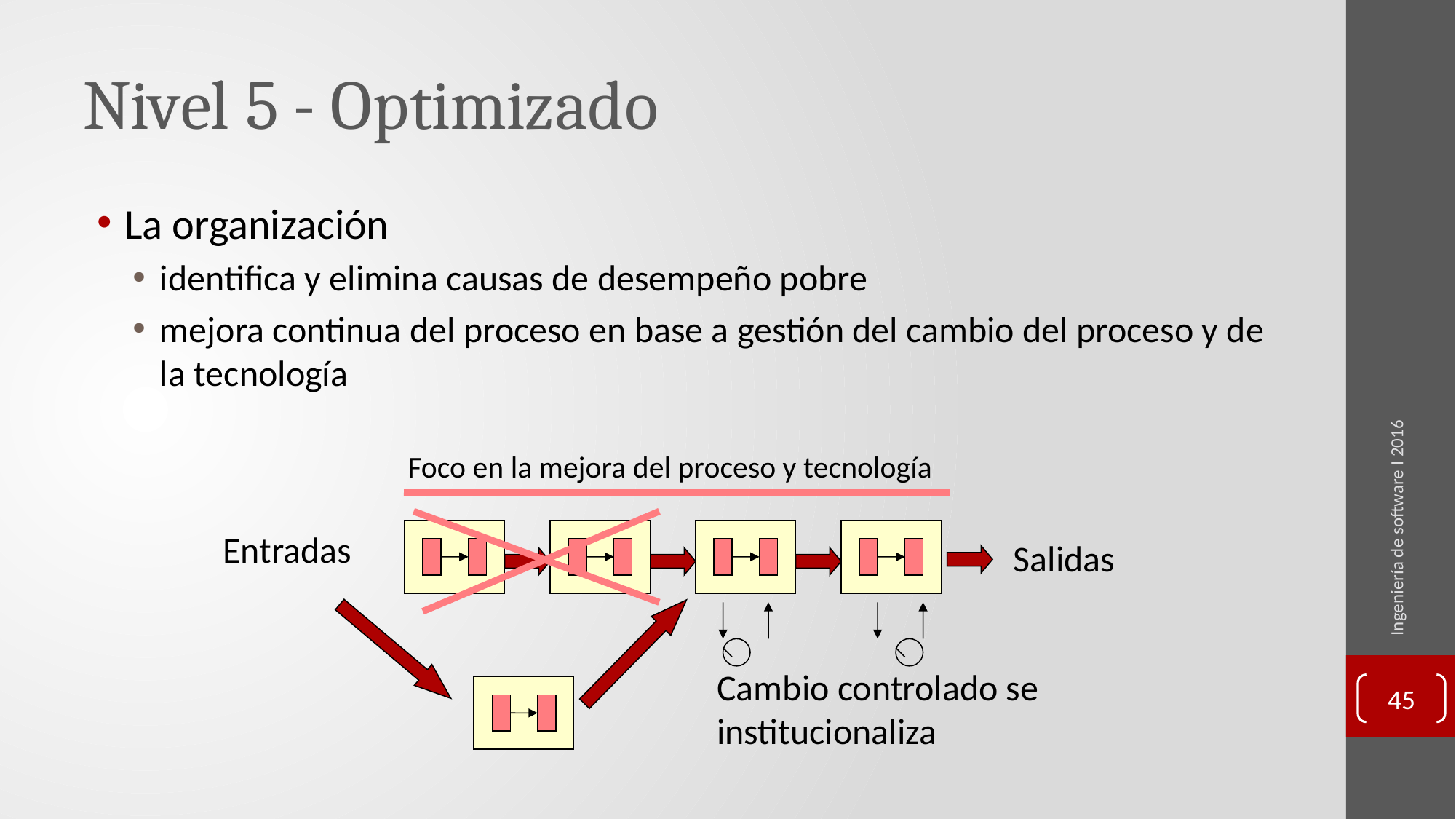

# Nivel 5 - Optimizado
La organización
identifica y elimina causas de desempeño pobre
mejora continua del proceso en base a gestión del cambio del proceso y de la tecnología
Foco en la mejora del proceso y tecnología
Ingeniería de software I 2016

Entradas
Salidas

Cambio controlado se institucionaliza
45